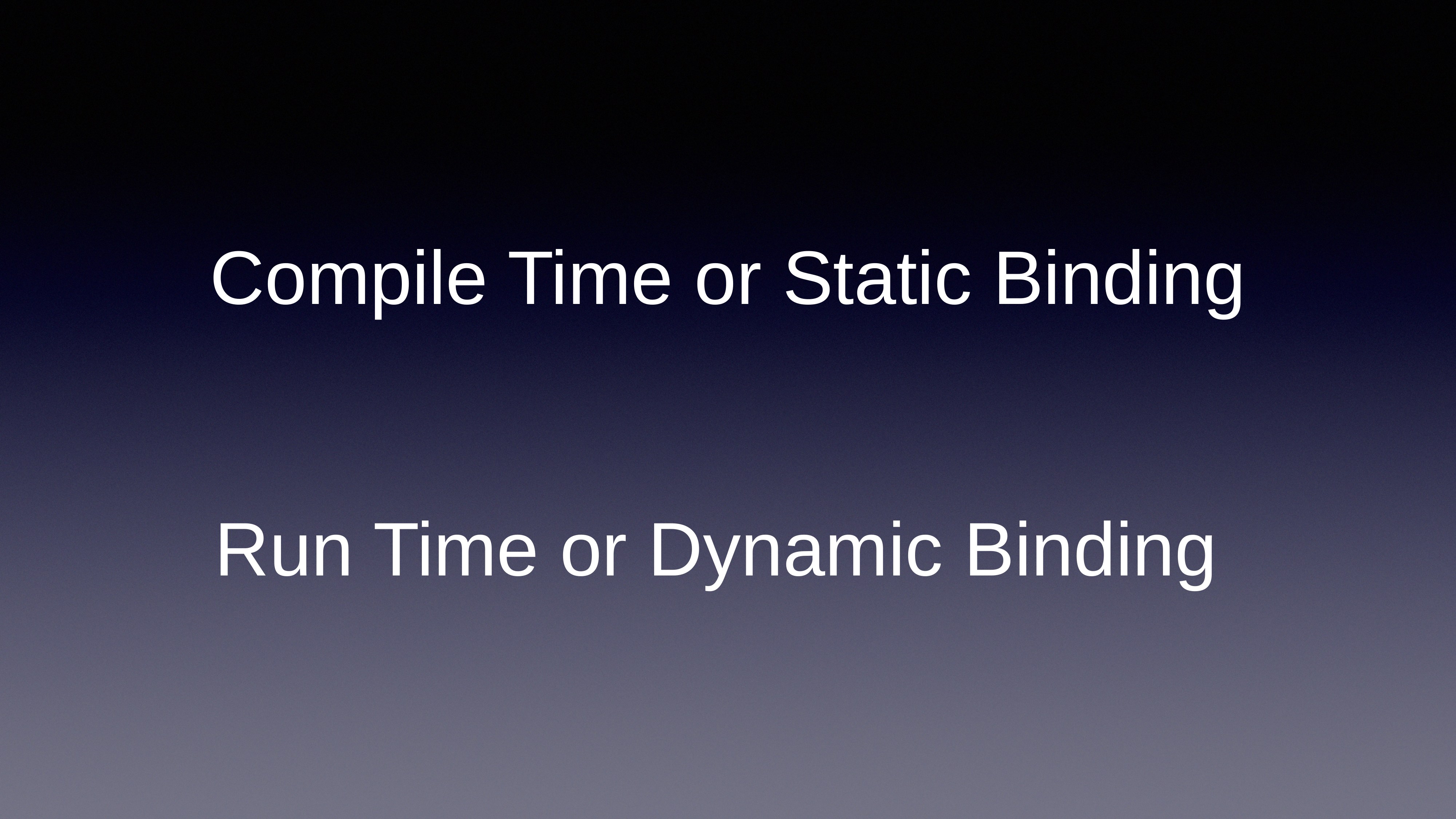

Compile Time or Static Binding
Run Time or Dynamic Binding